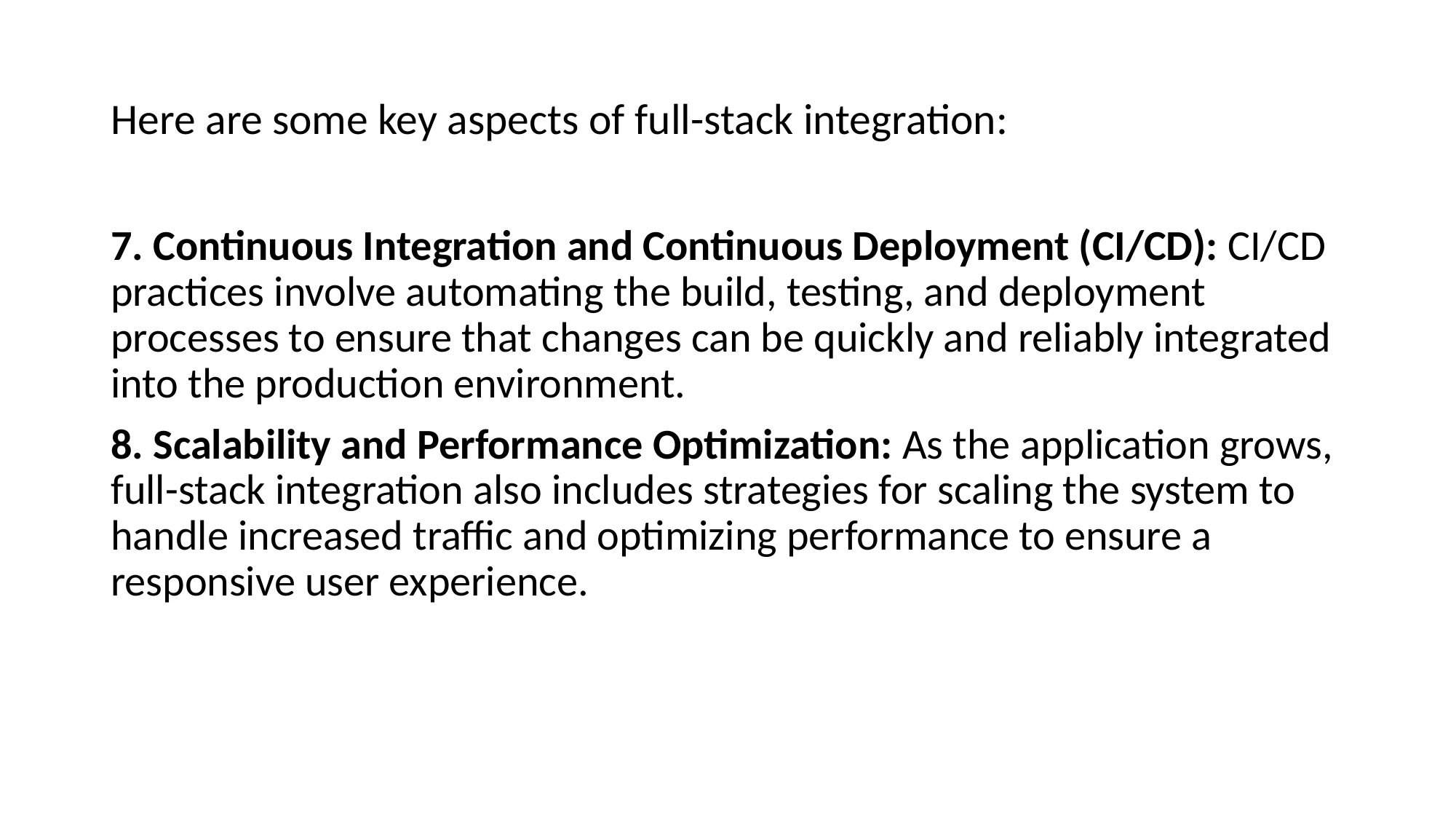

# Here are some key aspects of full-stack integration:
7. Continuous Integration and Continuous Deployment (CI/CD): CI/CD practices involve automating the build, testing, and deployment processes to ensure that changes can be quickly and reliably integrated into the production environment.
8. Scalability and Performance Optimization: As the application grows, full-stack integration also includes strategies for scaling the system to handle increased traffic and optimizing performance to ensure a responsive user experience.